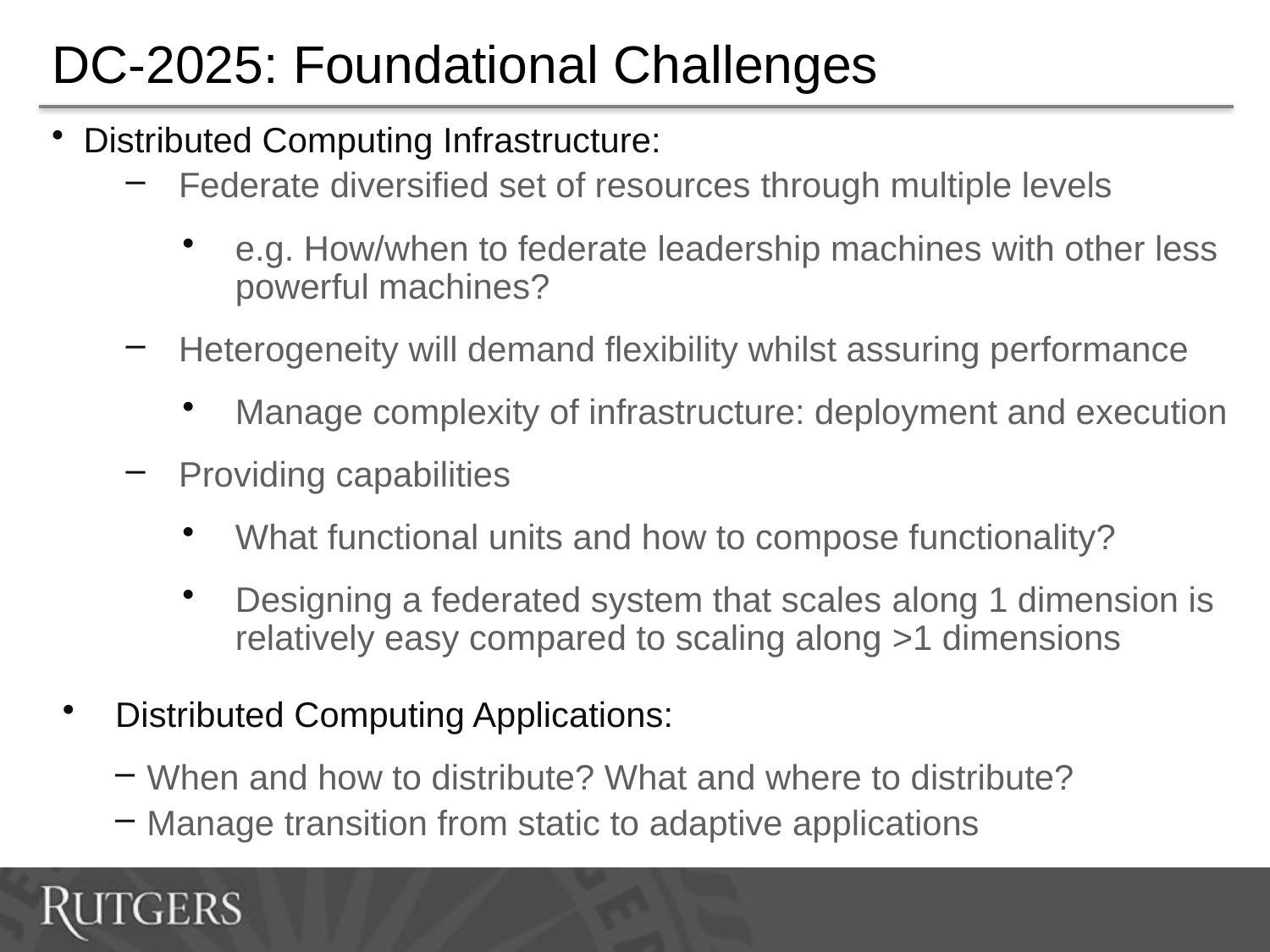

# DC-2025: Foundational Challenges
Distributed Computing Infrastructure:
Federate diversified set of resources through multiple levels
e.g. How/when to federate leadership machines with other less powerful machines?
Heterogeneity will demand flexibility whilst assuring performance
Manage complexity of infrastructure: deployment and execution
Providing capabilities
What functional units and how to compose functionality?
Designing a federated system that scales along 1 dimension is relatively easy compared to scaling along >1 dimensions
Distributed Computing Applications:
When and how to distribute? What and where to distribute?
Manage transition from static to adaptive applications